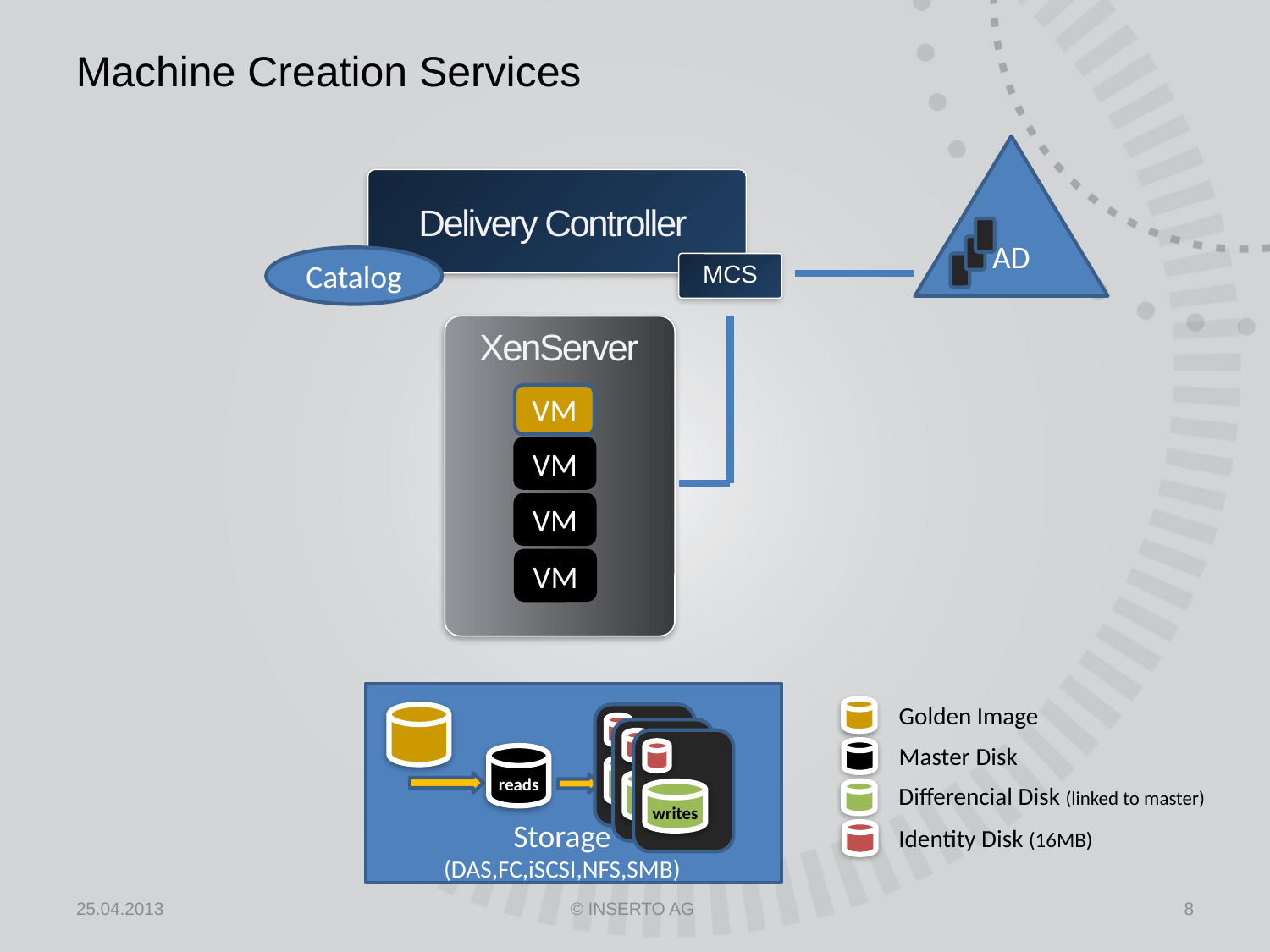

# Machine Creation Services
AD
Delivery Controller

MCS

Catalog

XenServer

VM
VM
VM
VM

Golden Image

writes

writes

writes
Master Disk

reads

Differencial Disk (linked to master)

Storage (DAS,FC,iSCSI,NFS,SMB)
Identity Disk (16MB)

25.04.2013
© INSERTO AG
8